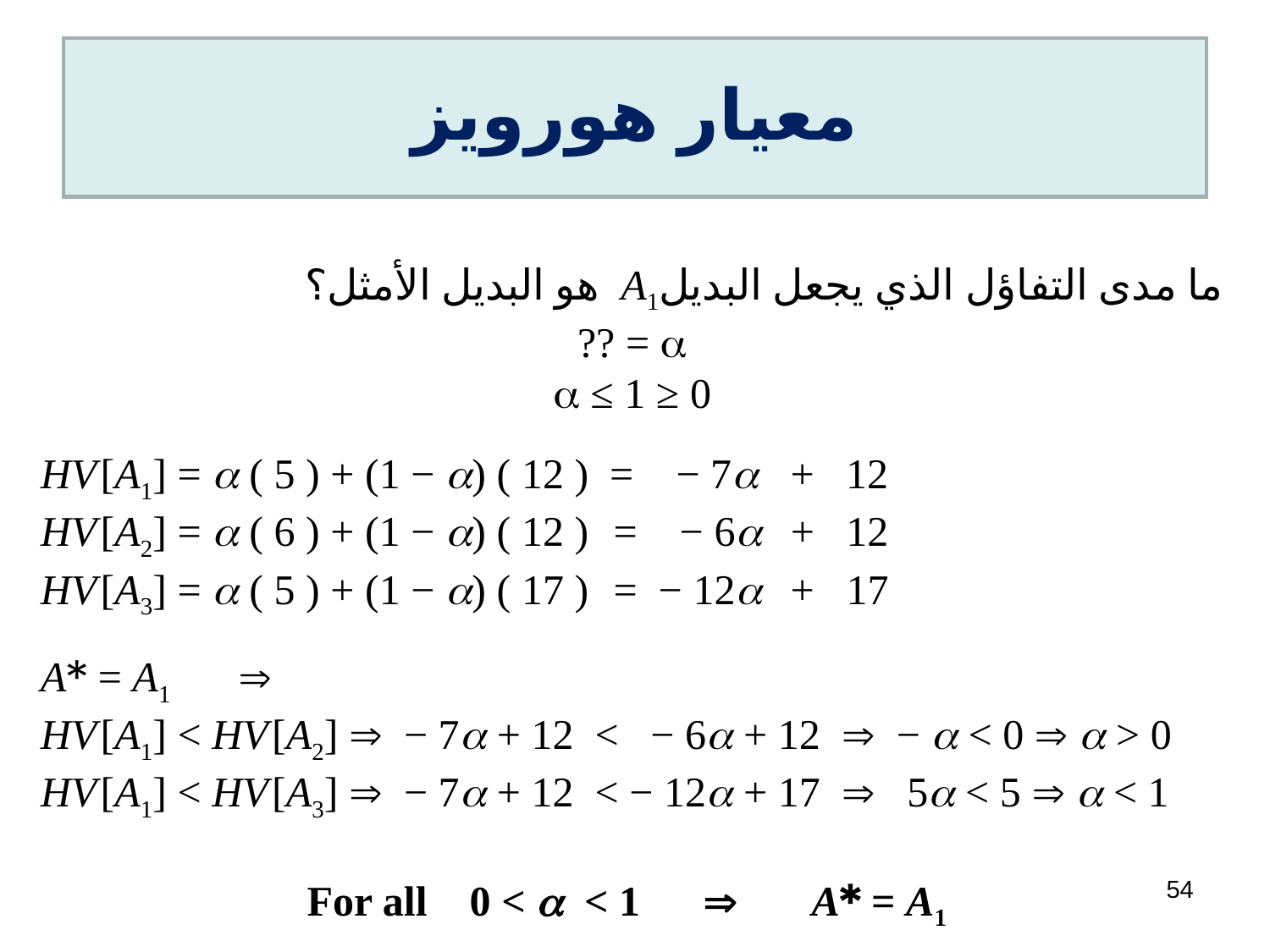

# معيار هورويز
ما مدى التفاؤل الذي يجعل البديلA1  هو البديل الأمثل؟
α = ??
0 ≤ α ≤ 1

HV [A1] = α ( 5 ) + (1 − α) ( 12 )  =    − 7α     +   12
HV [A2] = α ( 6 ) + (1 − α) ( 12 )   =    − 6α      +   12
HV [A3] = α ( 5 ) + (1 − α) ( 17 )   =  − 12α    +     17

A* = A1           ⇒
HV [A1] < HV [A2] ⇒  − 7α + 12  <   − 6α + 12  ⇒  − α < 0 ⇒ α > 0
HV [A1] < HV [A3] ⇒  − 7α + 12  < − 12α + 17  ⇒   5α < 5 ⇒ α < 1

 For all    0 < α  < 1      ⇒       A* = A1
54